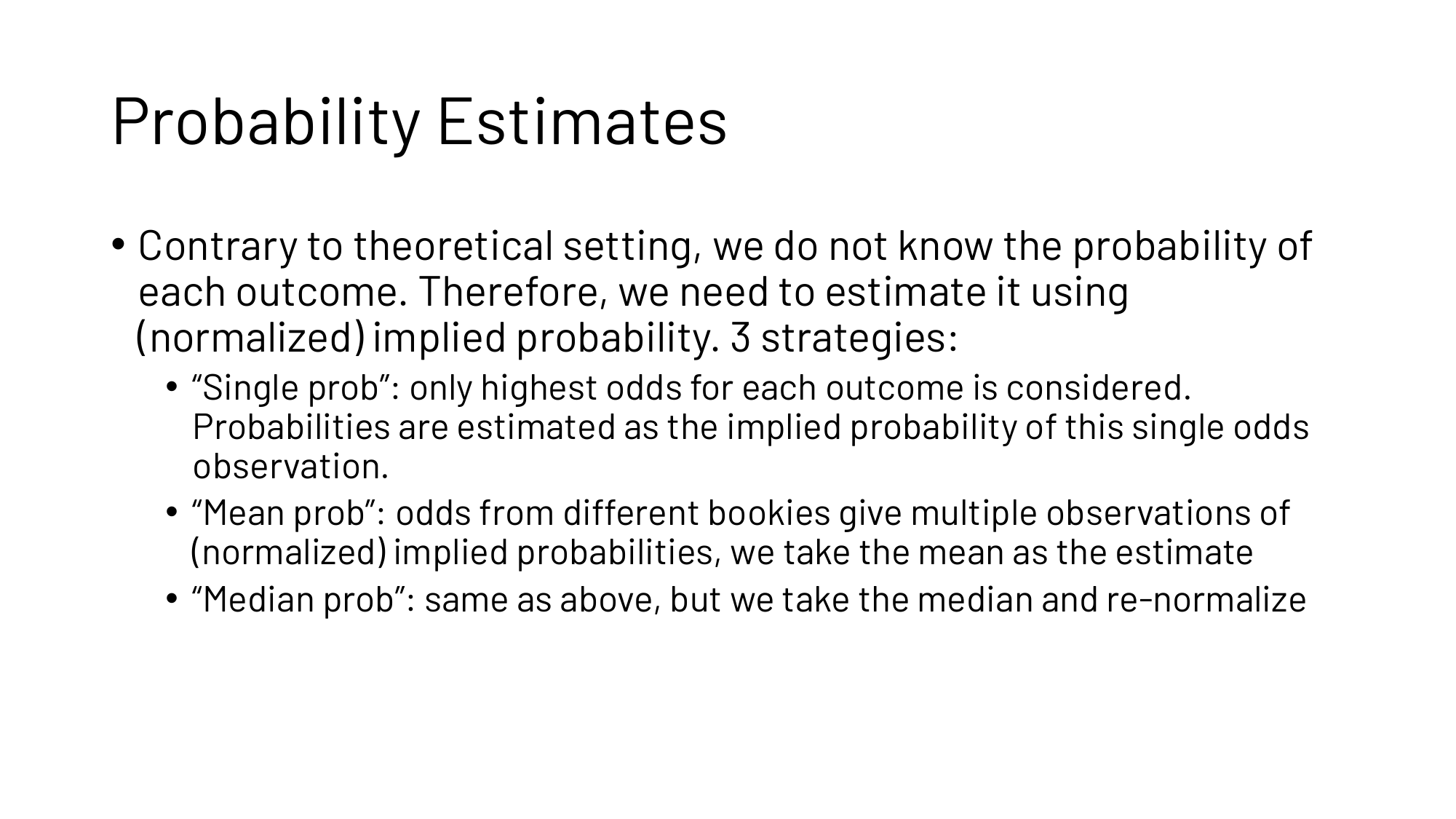

# Probability Estimates
Contrary to theoretical setting, we do not know the probability of each outcome. Therefore, we need to estimate it using (normalized) implied probability. 3 strategies:
“Single prob”: only highest odds for each outcome is considered. Probabilities are estimated as the implied probability of this single odds observation.
“Mean prob”: odds from different bookies give multiple observations of (normalized) implied probabilities, we take the mean as the estimate
“Median prob”: same as above, but we take the median and re-normalize